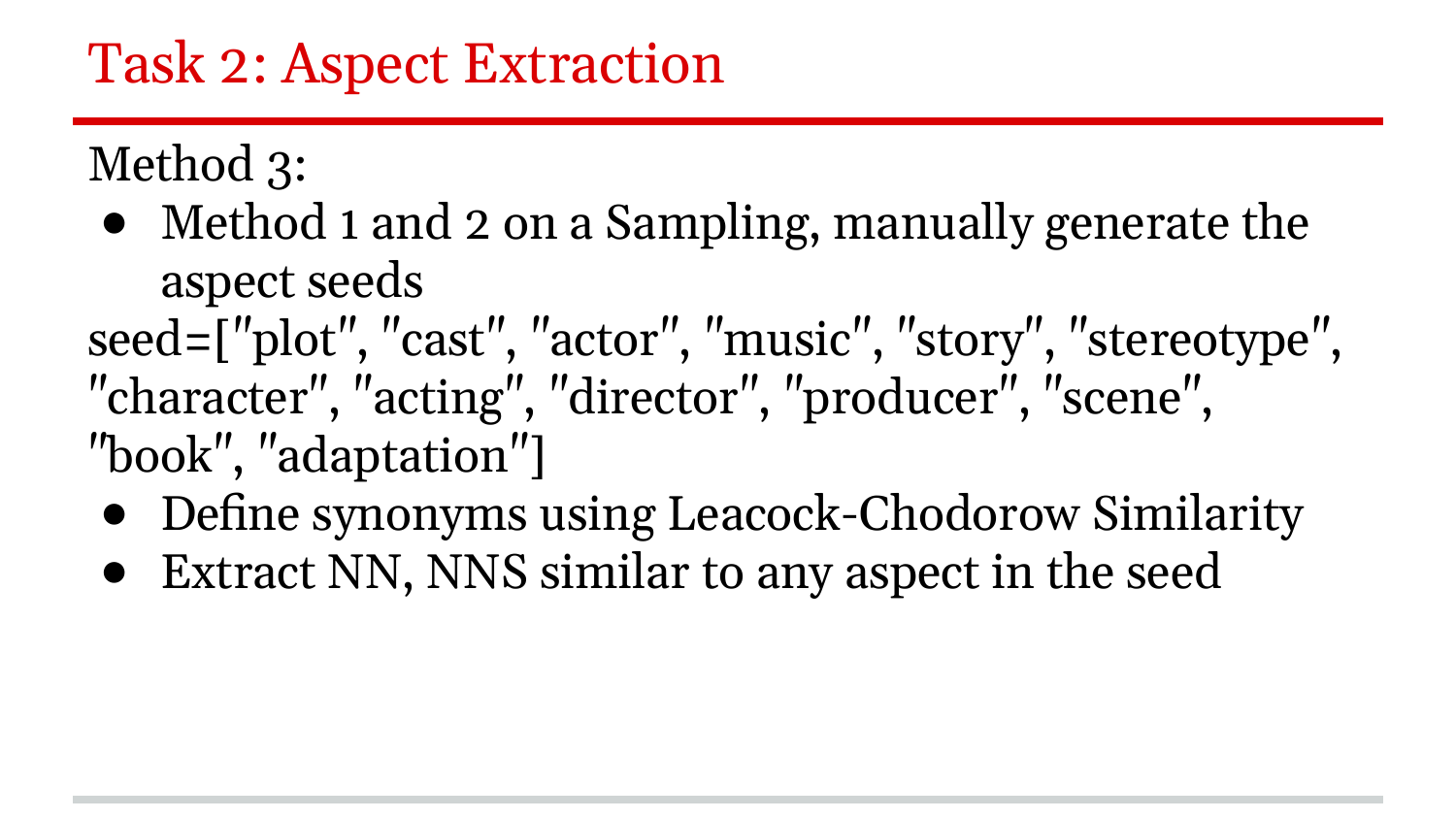

# Task 2: Aspect Extraction
Method 3:
Method 1 and 2 on a Sampling, manually generate the aspect seeds
seed=["plot", "cast", "actor", "music", "story", "stereotype", "character", "acting", "director", "producer", "scene", "book", "adaptation"]
Define synonyms using Leacock-Chodorow Similarity
Extract NN, NNS similar to any aspect in the seed